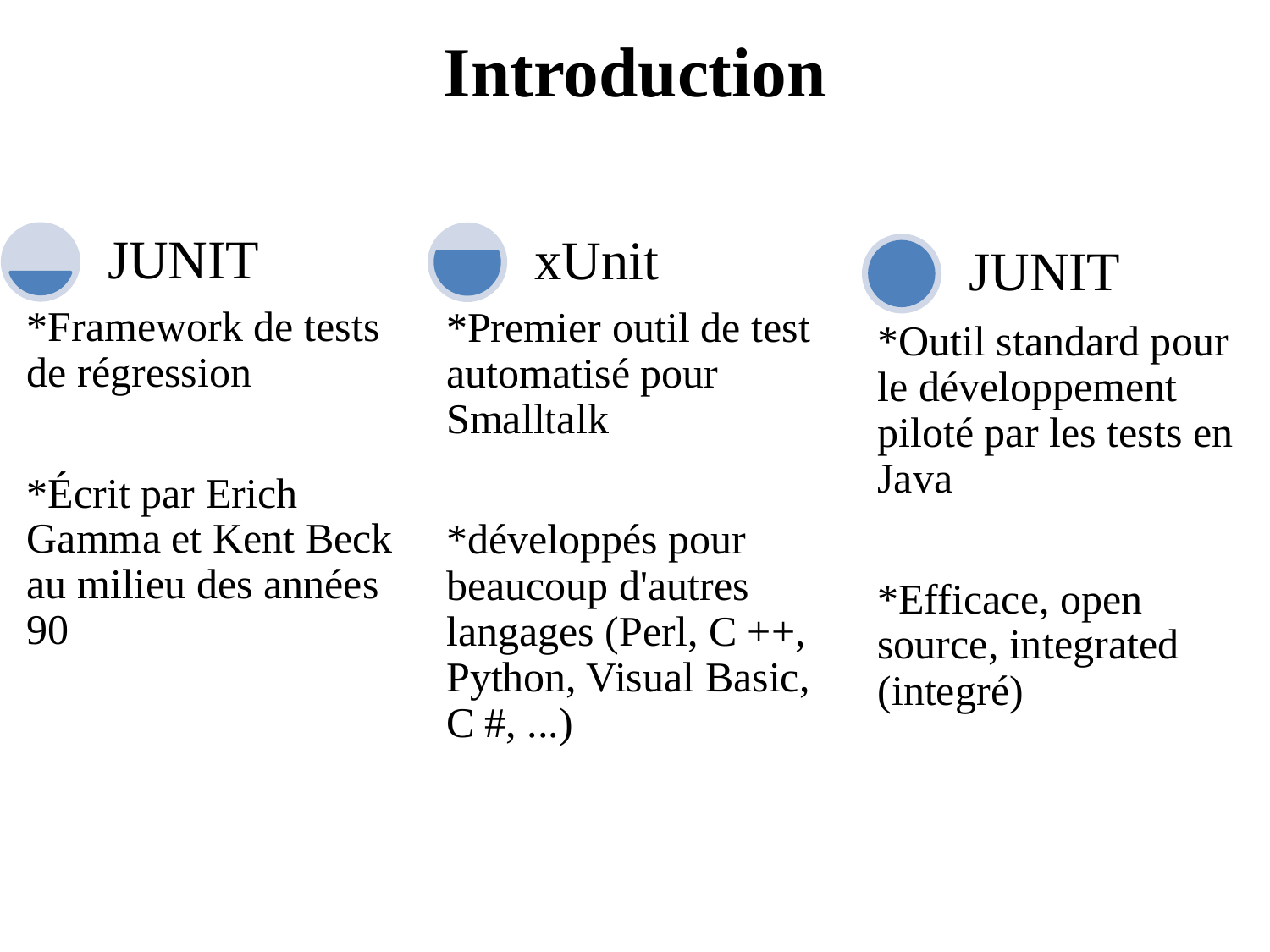

# Introduction
*Framework de tests de régression

*Écrit par Erich Gamma et Kent Beck au milieu des années 90
JUNIT
*Premier outil de test automatisé pour Smalltalk

*développés pour beaucoup d'autres langages (Perl, C ++, Python, Visual Basic, C #, ...)
xUnit
*Outil standard pour le développement piloté par les tests en Java

*Efficace, open source, integrated (integré)

JUNIT